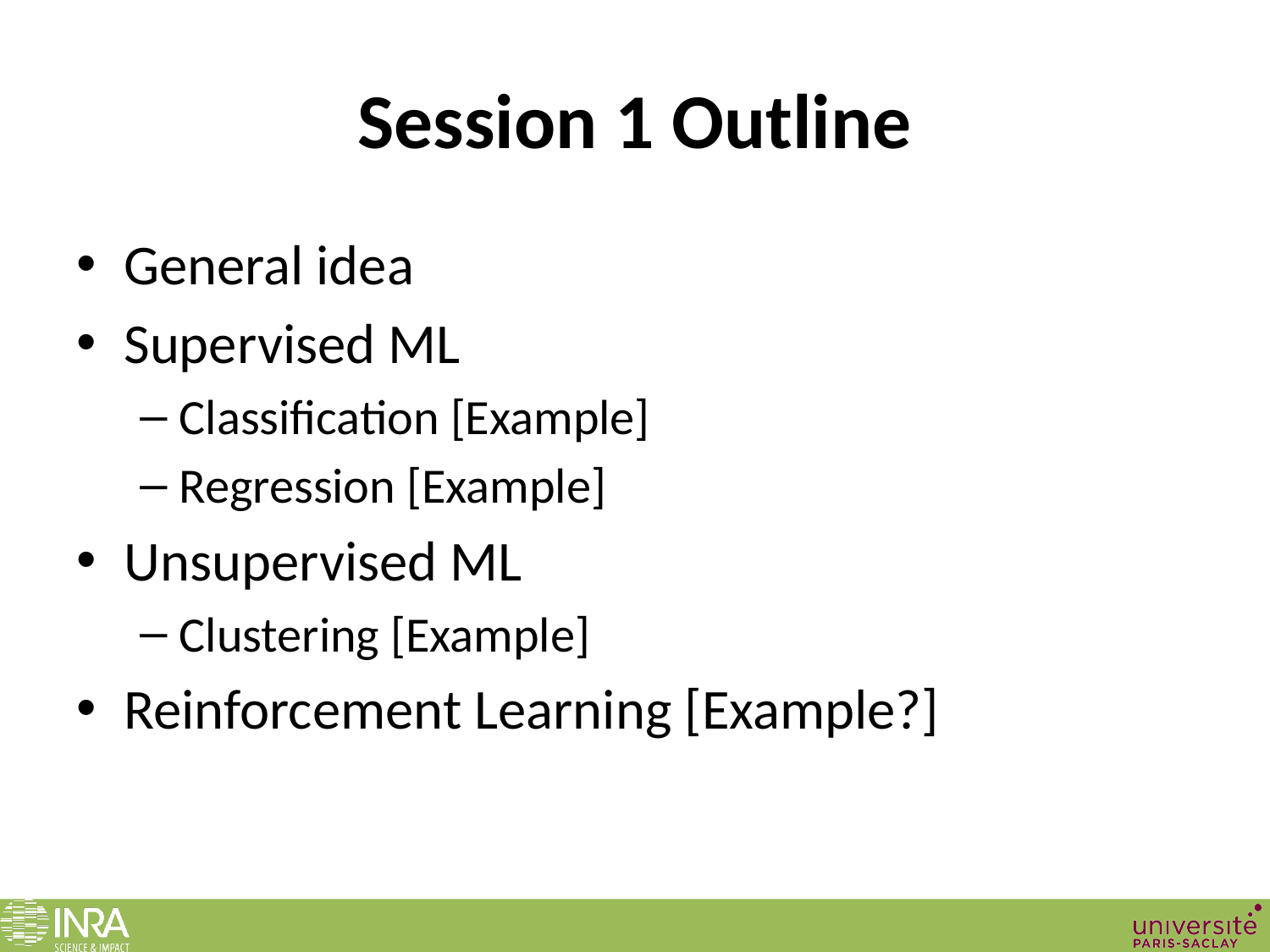

# Session 1 Outline
General idea
Supervised ML
Classification [Example]
Regression [Example]
Unsupervised ML
Clustering [Example]
Reinforcement Learning [Example?]